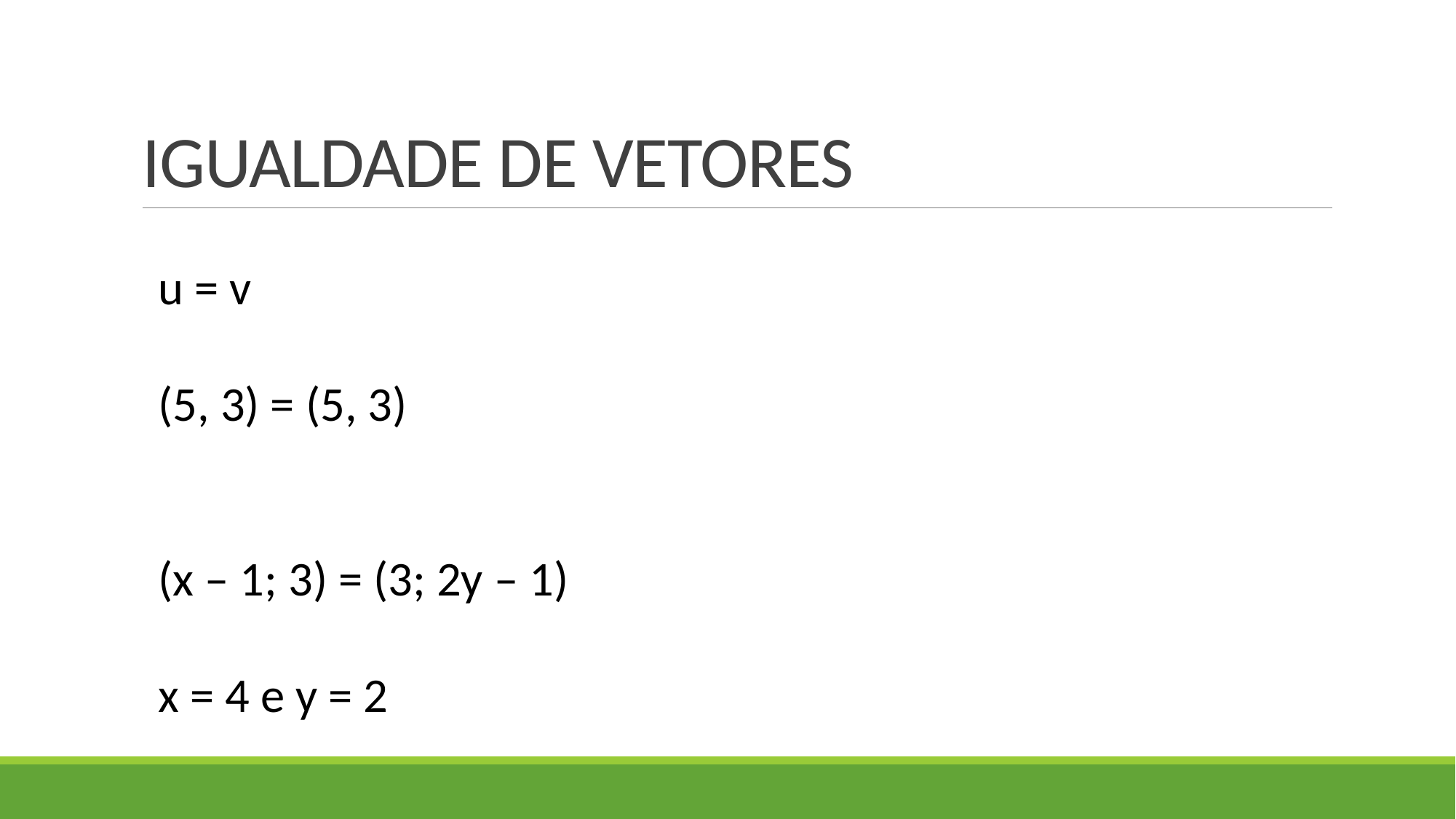

# IGUALDADE DE VETORES
u = v

(5, 3) = (5, 3)

(x – 1; 3) = (3; 2y – 1)

x = 4 e y = 2